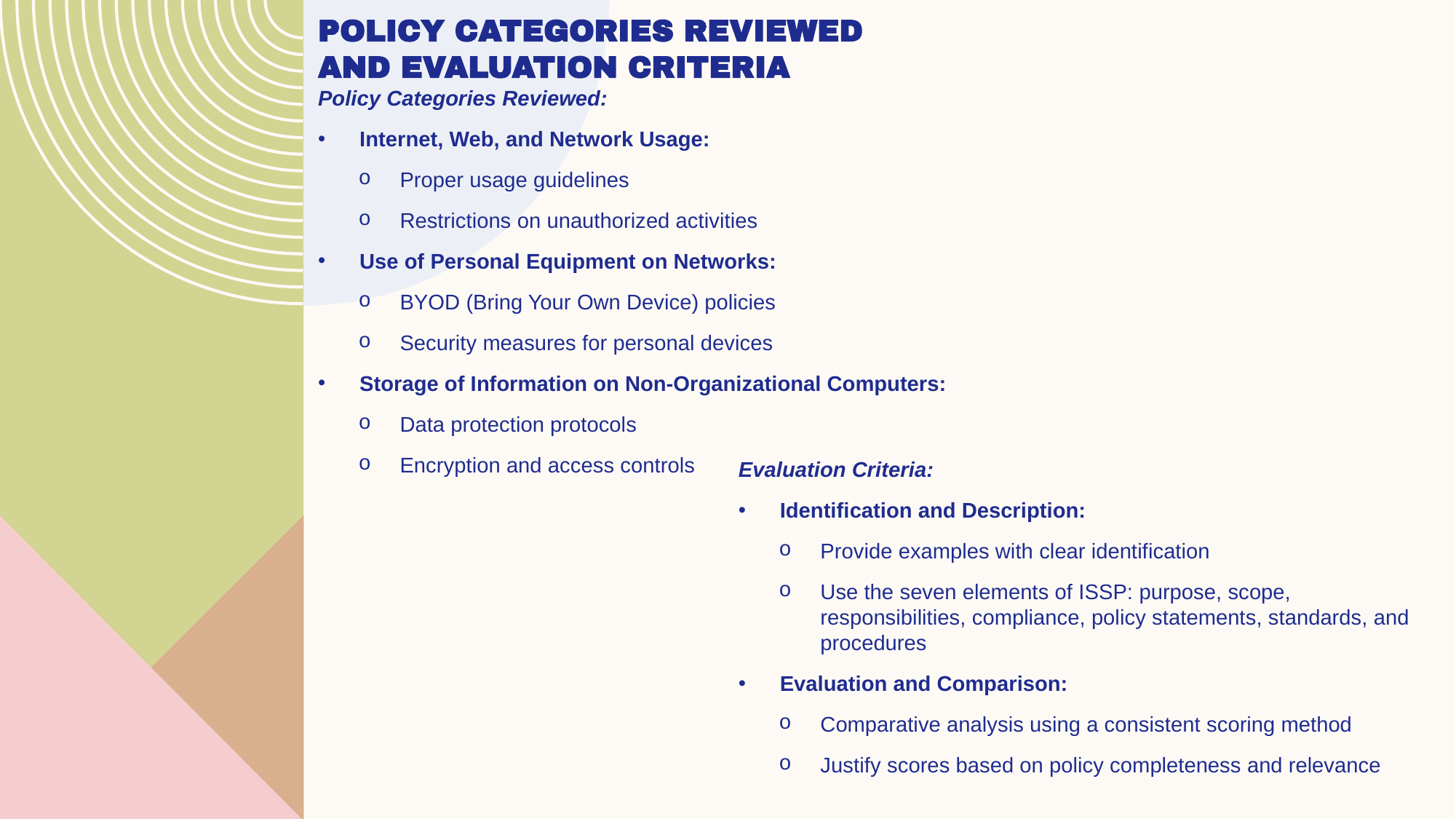

# Policy Categories Reviewed and Evaluation Criteria
Policy Categories Reviewed:
Internet, Web, and Network Usage:
Proper usage guidelines
Restrictions on unauthorized activities
Use of Personal Equipment on Networks:
BYOD (Bring Your Own Device) policies
Security measures for personal devices
Storage of Information on Non-Organizational Computers:
Data protection protocols
Encryption and access controls
Evaluation Criteria:
Identification and Description:
Provide examples with clear identification
Use the seven elements of ISSP: purpose, scope, responsibilities, compliance, policy statements, standards, and procedures
Evaluation and Comparison:
Comparative analysis using a consistent scoring method
Justify scores based on policy completeness and relevance